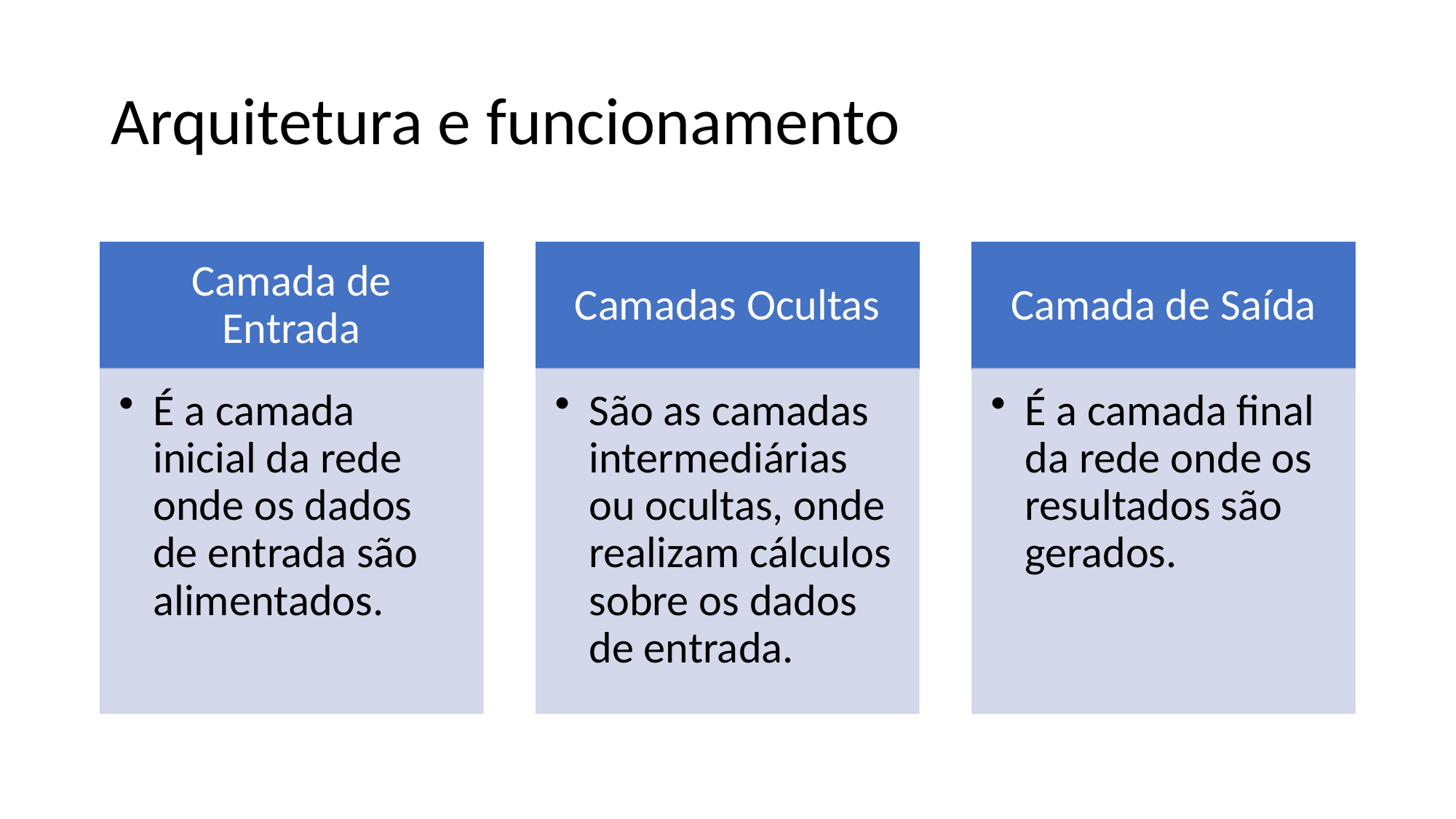

# Arquitetura e funcionamento
Camada de Entrada
É a camada inicial da rede onde os dados de entrada são alimentados.
Camadas Ocultas
São as camadas intermediárias ou ocultas, onde realizam cálculos sobre os dados de entrada.
Camada de Saída
É a camada final da rede onde os resultados são gerados.